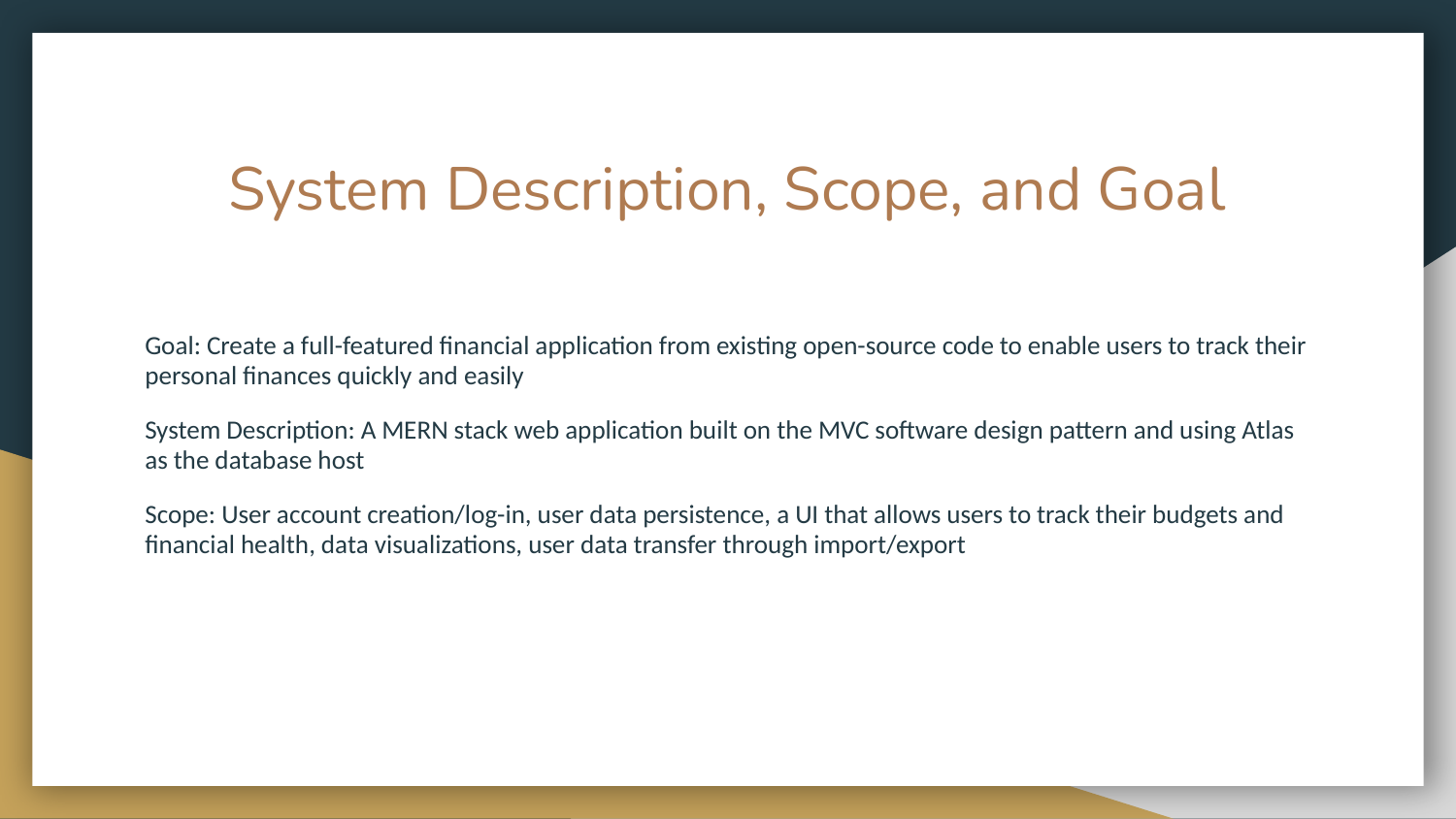

# System Description, Scope, and Goal
Goal: Create a full-featured financial application from existing open-source code to enable users to track their personal finances quickly and easily
System Description: A MERN stack web application built on the MVC software design pattern and using Atlas as the database host
Scope: User account creation/log-in, user data persistence, a UI that allows users to track their budgets and financial health, data visualizations, user data transfer through import/export